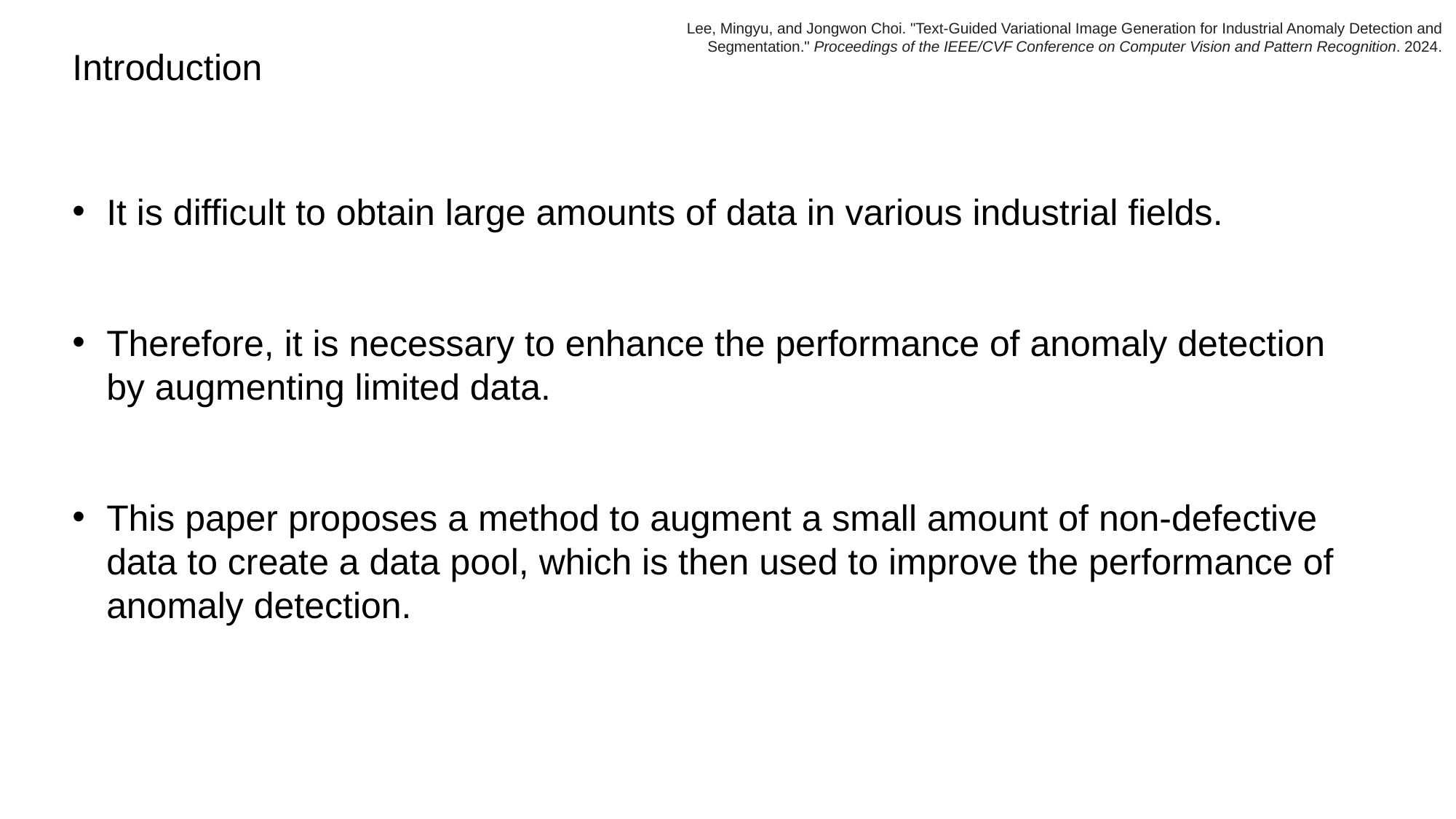

Lee, Mingyu, and Jongwon Choi. "Text-Guided Variational Image Generation for Industrial Anomaly Detection and Segmentation." Proceedings of the IEEE/CVF Conference on Computer Vision and Pattern Recognition. 2024.
Introduction
It is difficult to obtain large amounts of data in various industrial fields.

Therefore, it is necessary to enhance the performance of anomaly detection by augmenting limited data.

This paper proposes a method to augment a small amount of non-defective data to create a data pool, which is then used to improve the performance of anomaly detection.